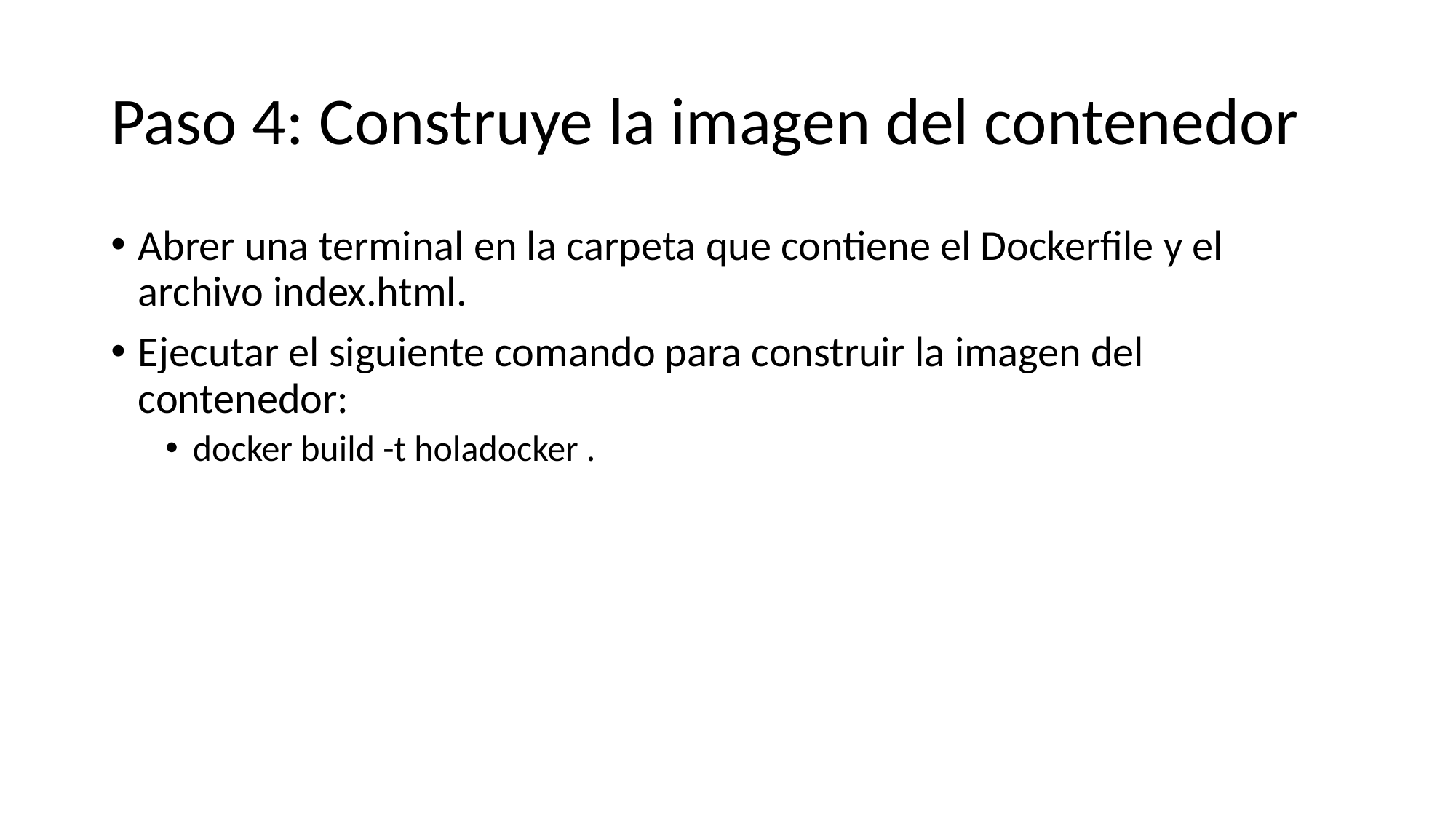

# Paso 4: Construye la imagen del contenedor
Abrer una terminal en la carpeta que contiene el Dockerfile y el archivo index.html.
Ejecutar el siguiente comando para construir la imagen del contenedor:
docker build -t holadocker .